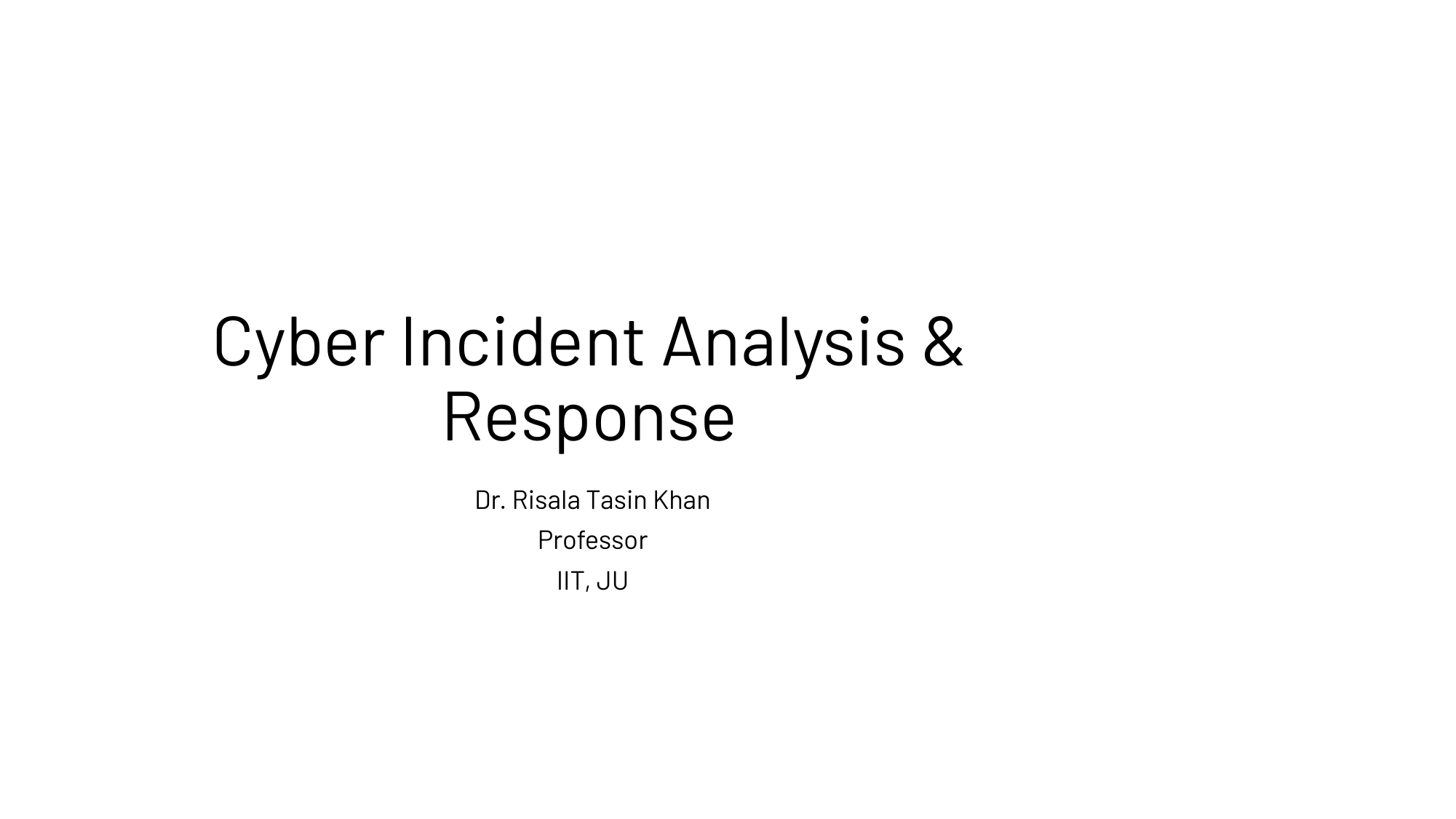

# Cyber Incident Analysis & Response
Dr. Risala Tasin Khan
Professor
IIT, JU